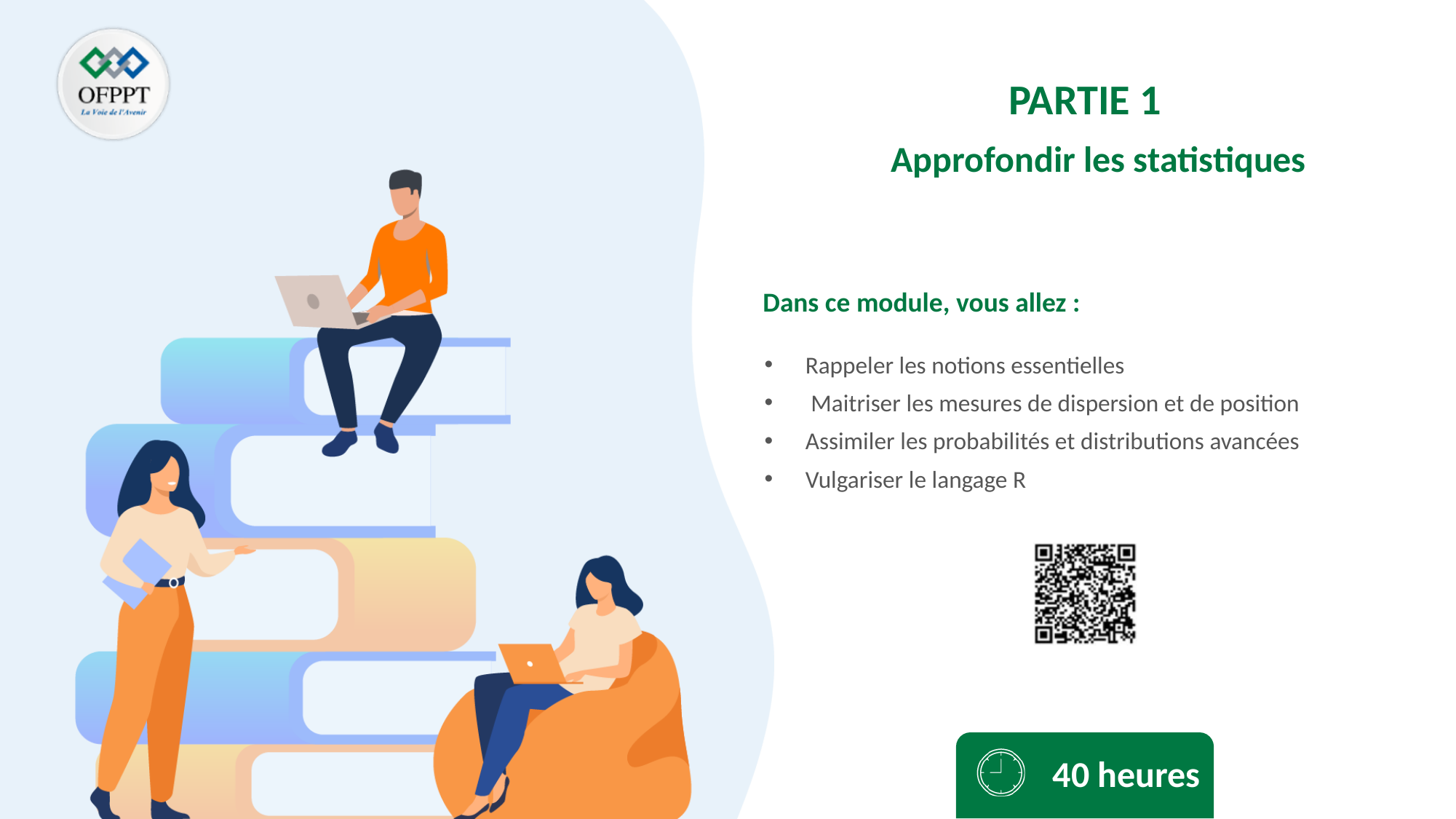

Approfondir les statistiques
Rappeler les notions essentielles
 Maitriser les mesures de dispersion et de position
Assimiler les probabilités et distributions avancées
Vulgariser le langage R

40 heures